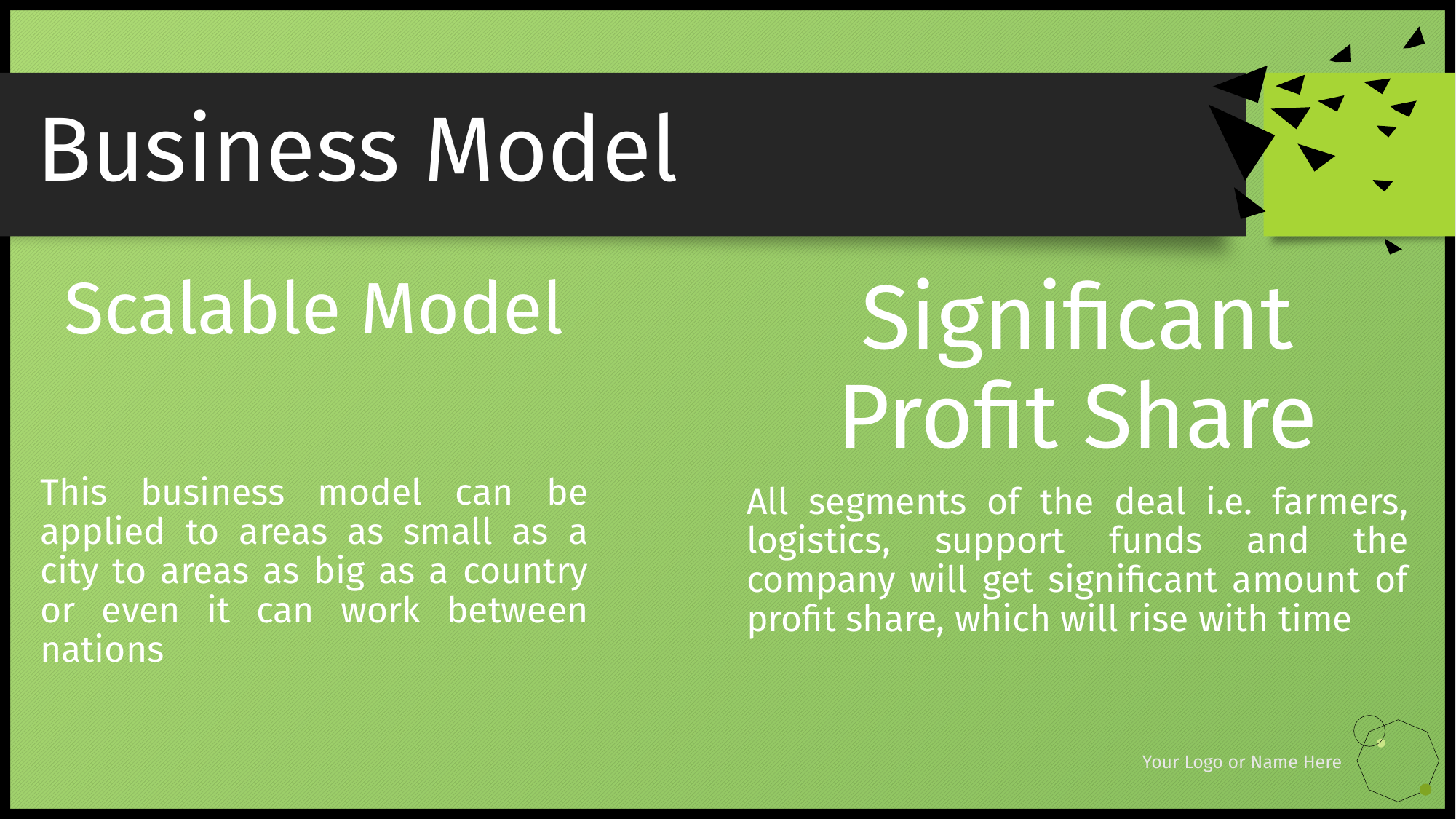

# Business Model
Scalable Model

This business model can be applied to areas as small as a city to areas as big as a country or even it can work between nations
Significant Profit Share
All segments of the deal i.e. farmers, logistics, support funds and the company will get significant amount of profit share, which will rise with time